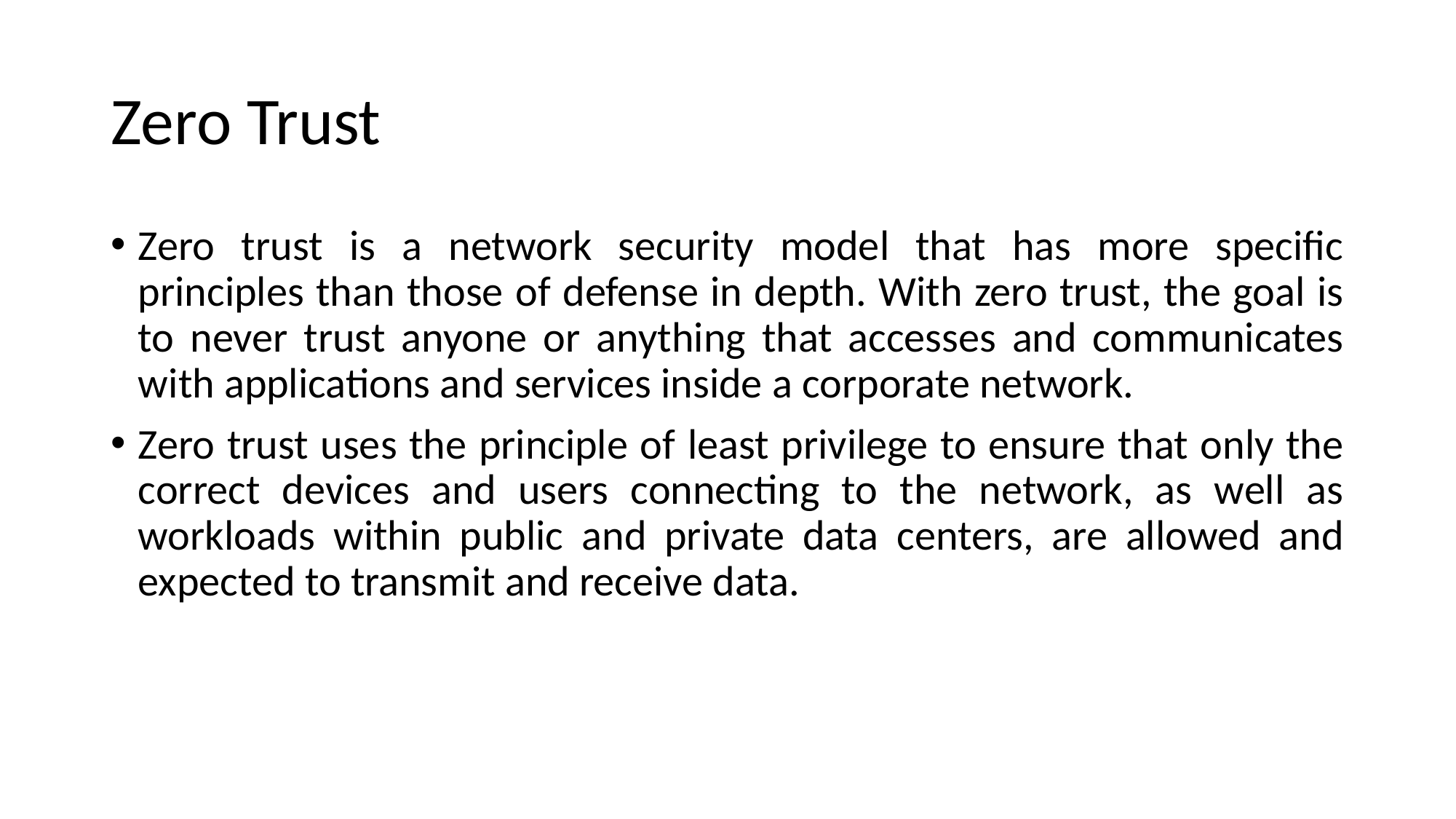

# Zero Trust
Zero trust is a network security model that has more specific principles than those of defense in depth. With zero trust, the goal is to never trust anyone or anything that accesses and communicates with applications and services inside a corporate network.
Zero trust uses the principle of least privilege to ensure that only the correct devices and users connecting to the network, as well as workloads within public and private data centers, are allowed and expected to transmit and receive data.